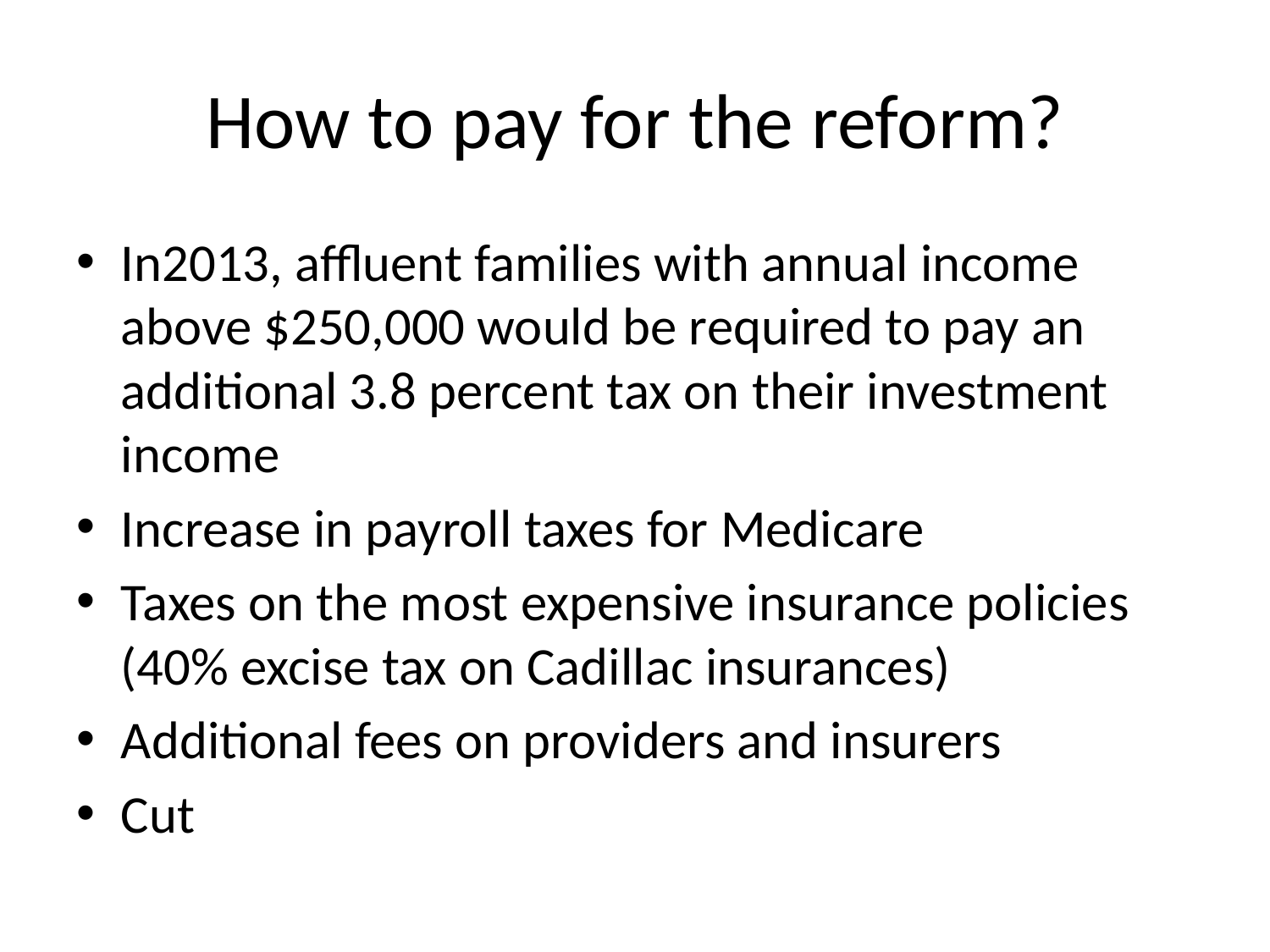

# How to pay for the reform?
In2013, affluent families with annual income above $250,000 would be required to pay an additional 3.8 percent tax on their investment income
Increase in payroll taxes for Medicare
Taxes on the most expensive insurance policies (40% excise tax on Cadillac insurances)
Additional fees on providers and insurers
Cut